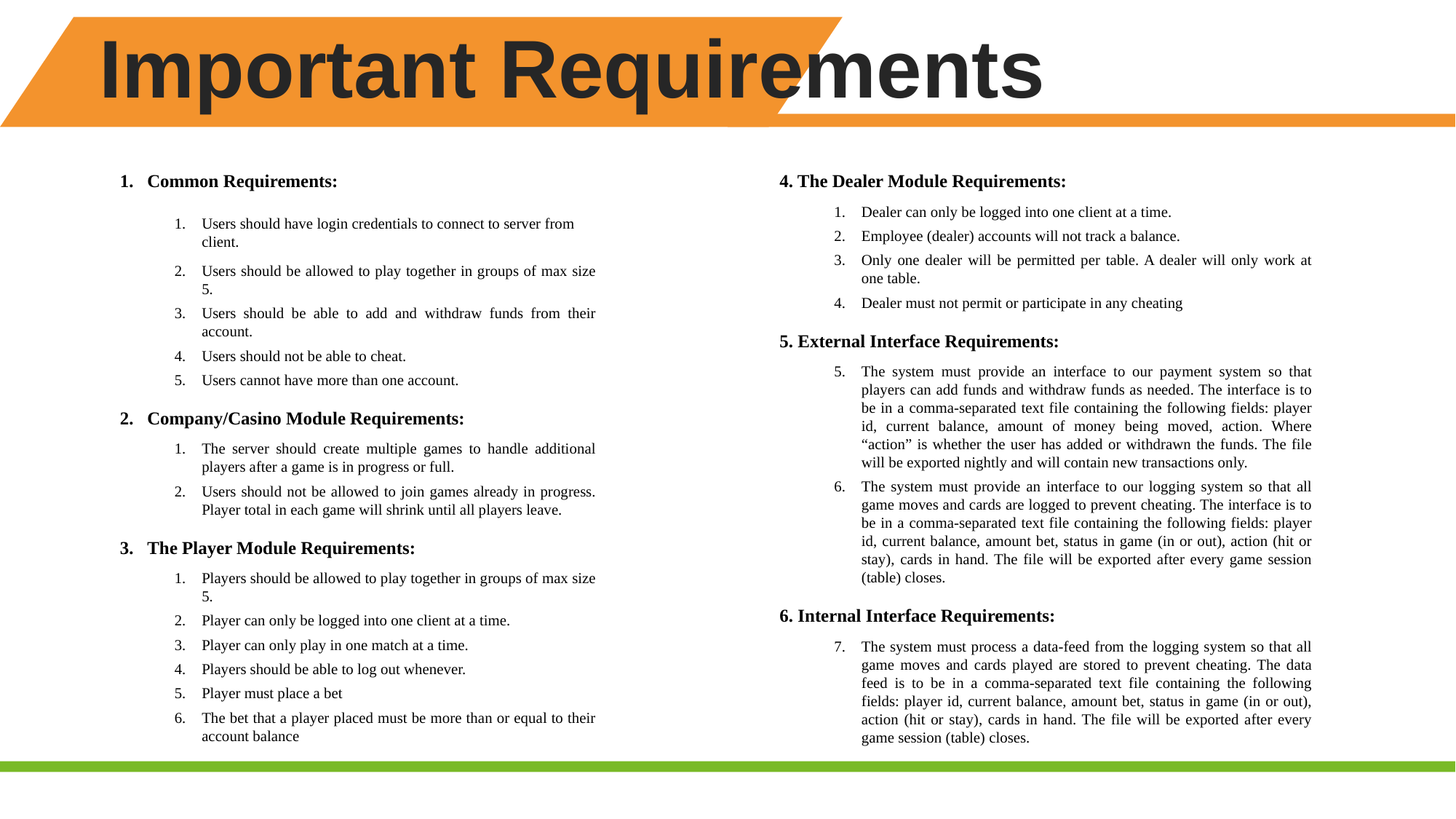

Important Requirements
Common Requirements:
Users should have login credentials to connect to server from client.
Users should be allowed to play together in groups of max size 5.
Users should be able to add and withdraw funds from their account.
Users should not be able to cheat.
Users cannot have more than one account.
Company/Casino Module Requirements:
The server should create multiple games to handle additional players after a game is in progress or full.
Users should not be allowed to join games already in progress. Player total in each game will shrink until all players leave.
The Player Module Requirements:
Players should be allowed to play together in groups of max size 5.
Player can only be logged into one client at a time.
Player can only play in one match at a time.
Players should be able to log out whenever.
Player must place a bet
The bet that a player placed must be more than or equal to their account balance

4. The Dealer Module Requirements:
Dealer can only be logged into one client at a time.
Employee (dealer) accounts will not track a balance.
Only one dealer will be permitted per table. A dealer will only work at one table.
Dealer must not permit or participate in any cheating
	5. External Interface Requirements:
The system must provide an interface to our payment system so that players can add funds and withdraw funds as needed. The interface is to be in a comma-separated text file containing the following fields: player id, current balance, amount of money being moved, action. Where “action” is whether the user has added or withdrawn the funds. The file will be exported nightly and will contain new transactions only.
The system must provide an interface to our logging system so that all game moves and cards are logged to prevent cheating. The interface is to be in a comma-separated text file containing the following fields: player id, current balance, amount bet, status in game (in or out), action (hit or stay), cards in hand. The file will be exported after every game session (table) closes.
	6. Internal Interface Requirements:
The system must process a data-feed from the logging system so that all game moves and cards played are stored to prevent cheating. The data feed is to be in a comma-separated text file containing the following fields: player id, current balance, amount bet, status in game (in or out), action (hit or stay), cards in hand. The file will be exported after every game session (table) closes.